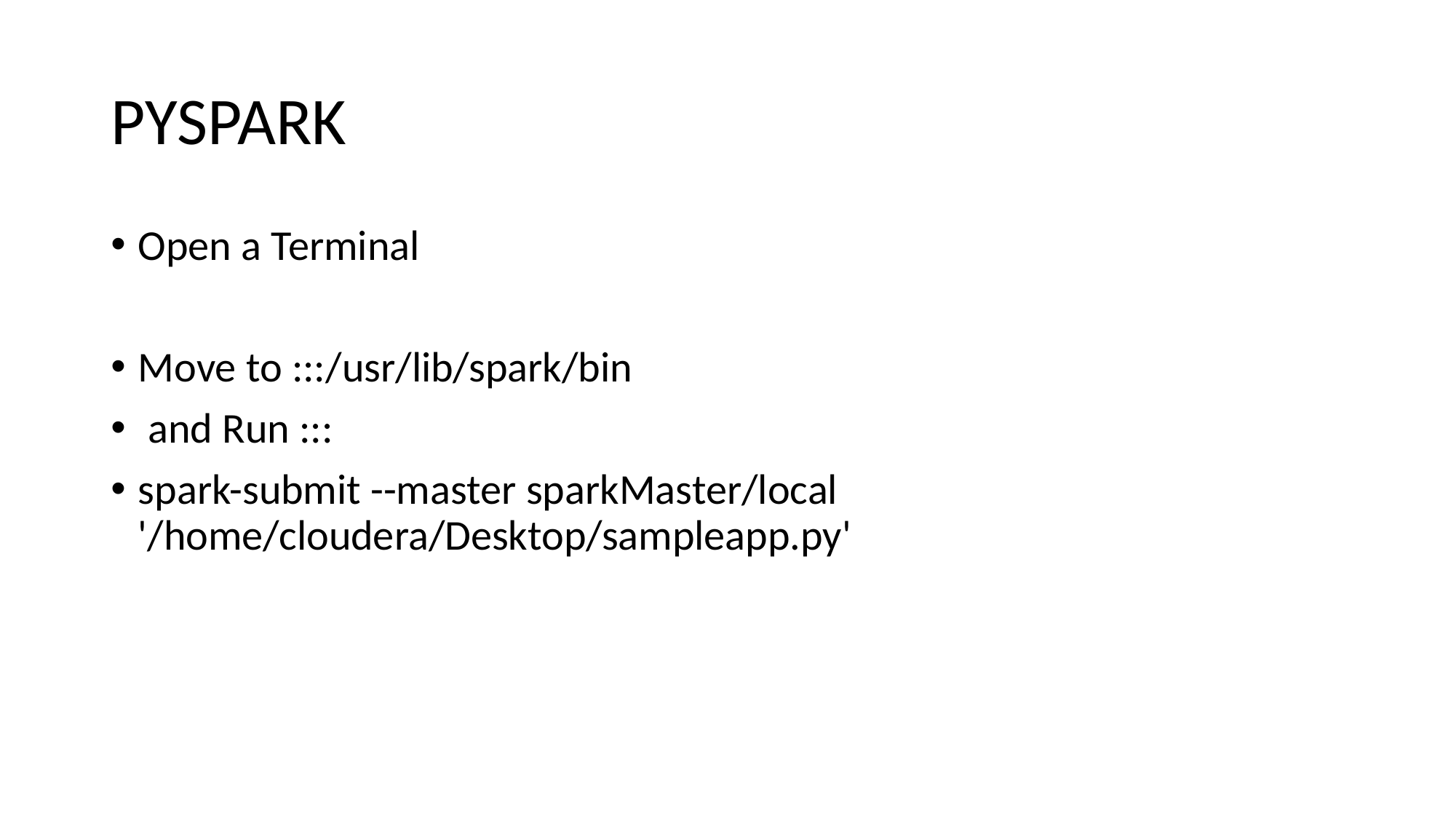

# PYSPARK
Open a Terminal

Move to :::/usr/lib/spark/bin
 and Run :::
spark-submit --master sparkMaster/local '/home/cloudera/Desktop/sampleapp.py'